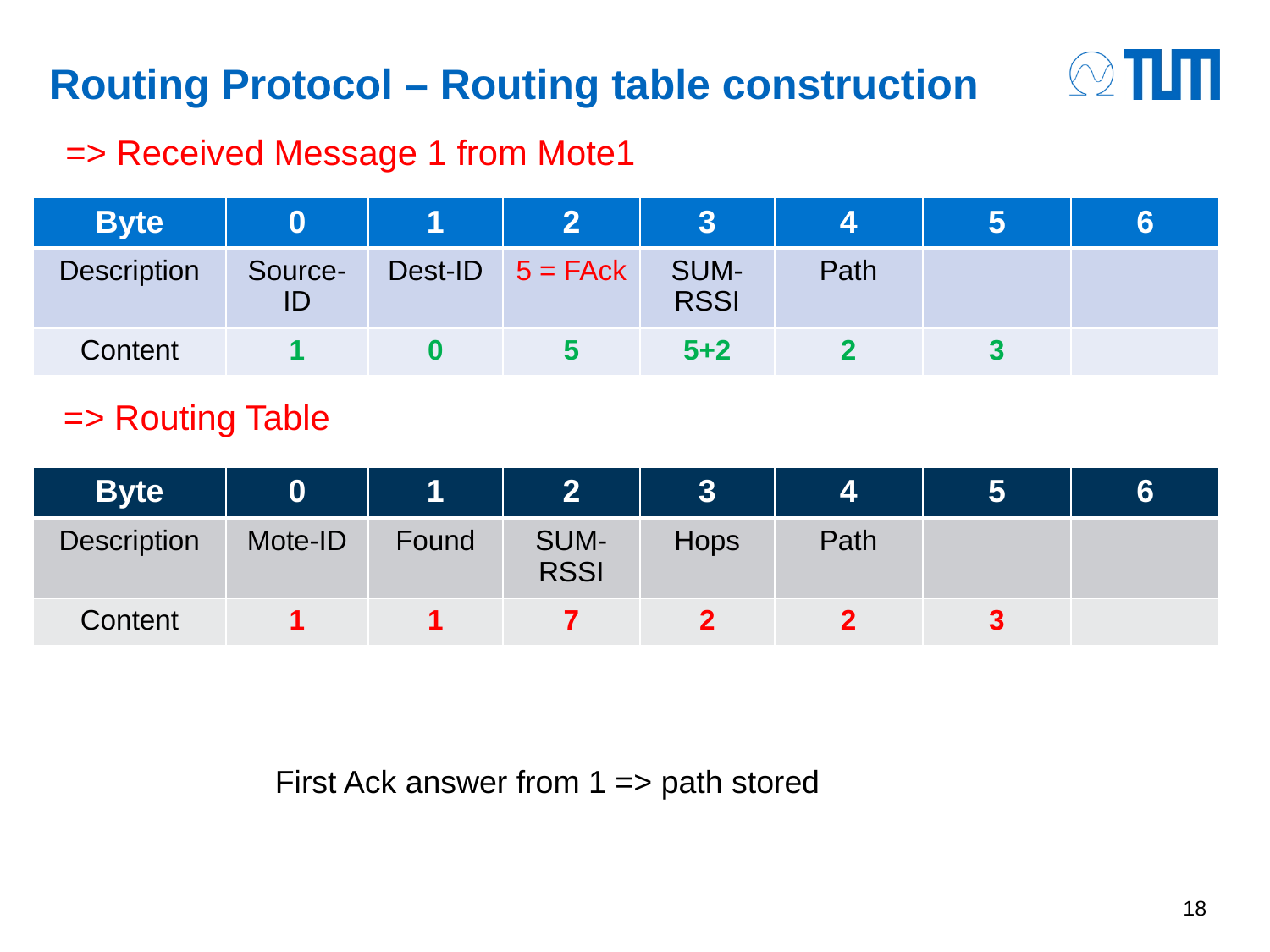

# Routing Protocol – Routing table construction
=> Received Message 1 from Mote1
| Byte | 0 | 1 | 2 | 3 | 4 | 5 | 6 |
| --- | --- | --- | --- | --- | --- | --- | --- |
| Description | Source-ID | Dest-ID | 5 = FAck | SUM-RSSI | Path |  |  |
| Content | 1 | 0 | 5 | 5+2 | 2 | 3 |  |
=> Routing Table
| Byte | 0 | 1 | 2 | 3 | 4 | 5 | 6 |
| --- | --- | --- | --- | --- | --- | --- | --- |
| Description | Mote-ID | Found | SUM-RSSI | Hops | Path |  |  |
| Content | 1 | 1 | 7 | 2 | 2 | 3 |  |
First Ack answer from 1 => path stored
18